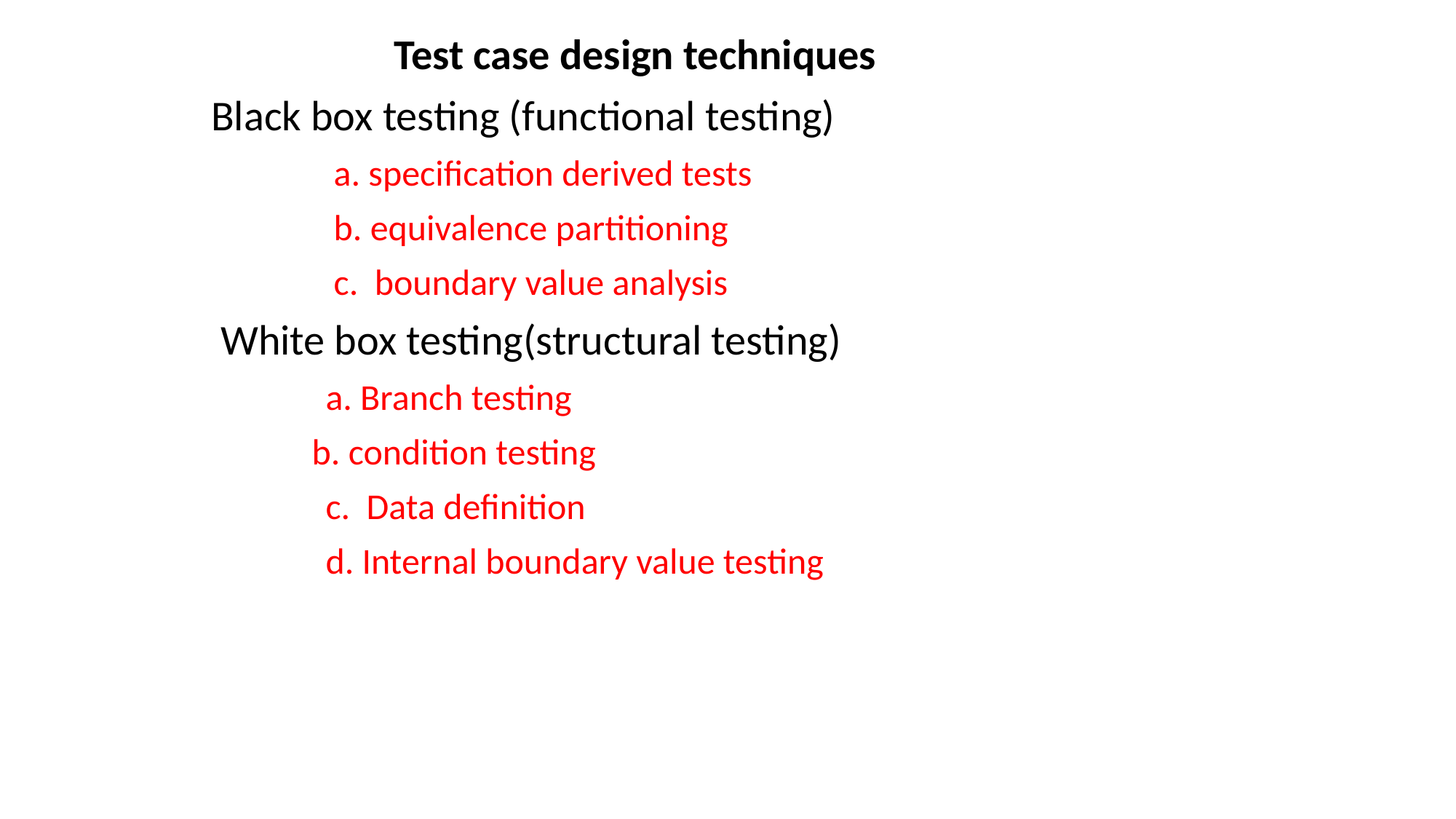

Test case design techniques
Black box testing (functional testing)
               a. specification derived tests
               b. equivalence partitioning
               c.  boundary value analysis
 White box testing(structural testing)
              a. Branch testing
	         b. condition testing
              c.  Data definition
              d. Internal boundary value testing

#